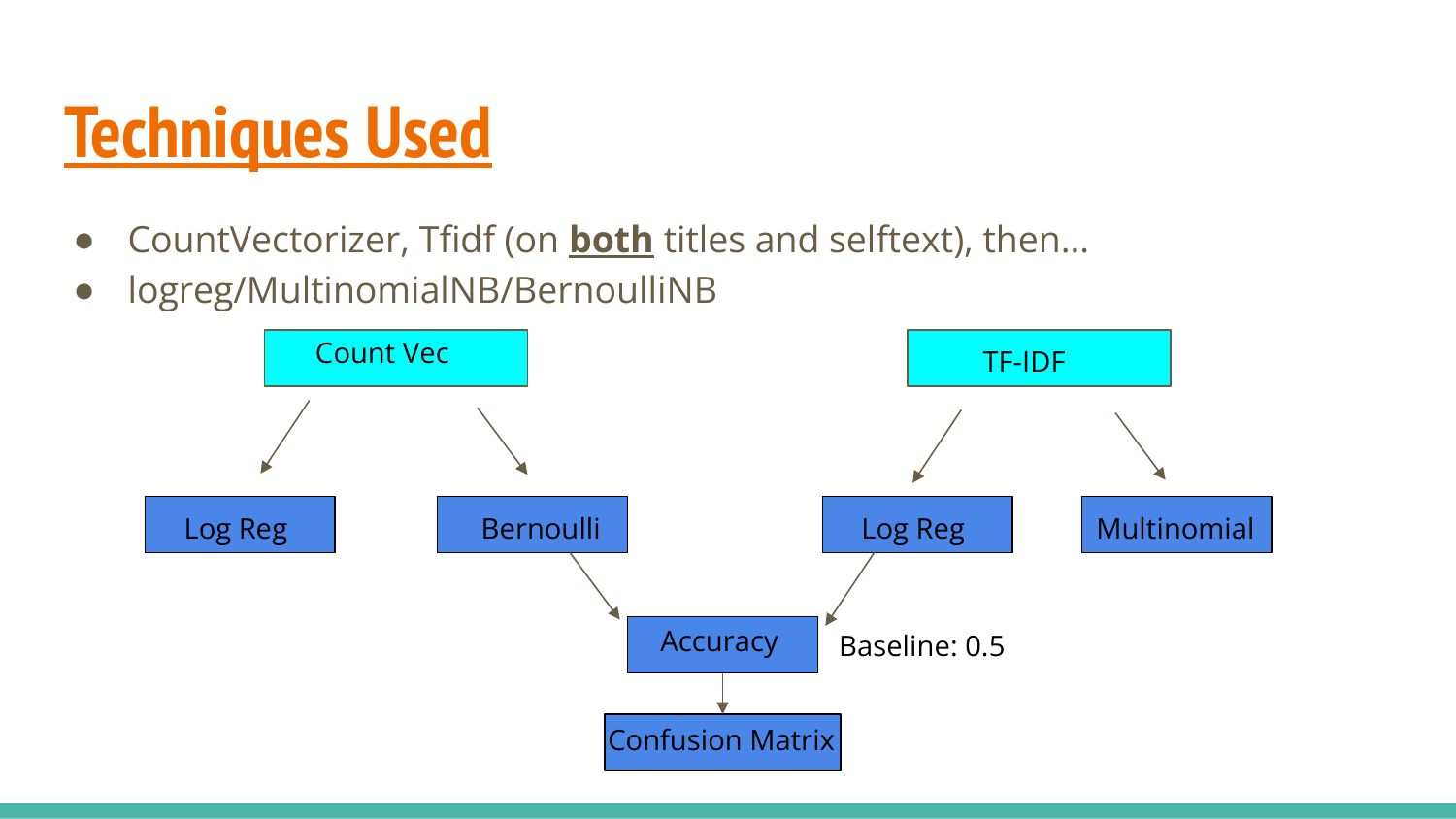

# Techniques Used
CountVectorizer, Tfidf (on both titles and selftext), then...
logreg/MultinomialNB/BernoulliNB
Count Vec

TF-IDF

Log Reg

Bernoulli

Log Reg

Multinomial
Accuracy

Confusion Matrix

Baseline: 0.5